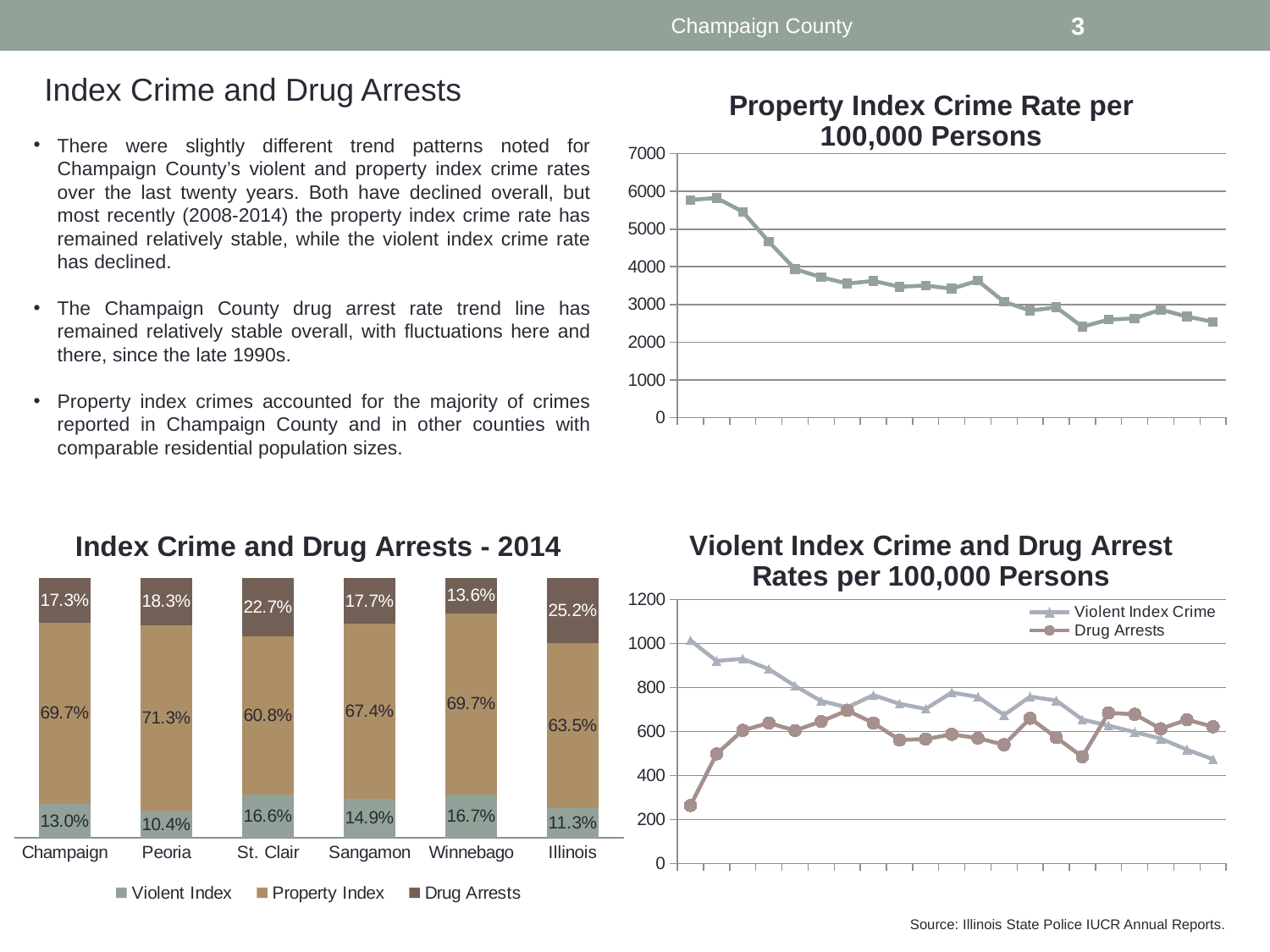

Champaign County
3
Index Crime and Drug Arrests

### Chart: Property Index Crime Rate per 100,000 Persons

| Category |  |
|---|---|
| 1994 | 5774.9 |
| 1995 | 5827.3 |
| 1996 | 5461.8 |
| 1997 | 4663.0 |
| 1998 | 3939.0 |
| 1999 | 3723.4 |
| 2000 | 3554.8 |
| 2001 | 3623.4 |
| 2002 | 3469.6000000000004 |
| 2003 | 3500.8 |
| 2004 | 3417.5 |
| 2005 | 3628.9 |
| 2006 | 3072.1000000000004 |
| 2007 | 2837.0 |
| 2008 | 2923.1000000000004 |
| 2009 | 2408.9 |
| 2010 | 2597.6000000000004 |
| 2011 | 2630.4 |
| 2012 | 2863.6 |
| 2013 | 2676.9 |
| 2014 | 2540.0 |
There were slightly different trend patterns noted for Champaign County’s violent and property index crime rates over the last twenty years. Both have declined overall, but most recently (2008-2014) the property index crime rate has remained relatively stable, while the violent index crime rate has declined.

The Champaign County drug arrest rate trend line has remained relatively stable overall, with fluctuations here and there, since the late 1990s.

Property index crimes accounted for the majority of crimes reported in Champaign County and in other counties with comparable residential population sizes.

### Chart: Index Crime and Drug Arrests - 2014

| Category | Violent Index | Property Index | Drug Arrests |
|---|---|---|---|
| Champaign | 0.12989936440677965 | 0.6966366525423728 | 0.17346398305084745 |
| Peoria | 0.10356437942644839 | 0.7132241959828167 | 0.18321142459073494 |
| St. Clair | 0.1655043197668367 | 0.6076818986155927 | 0.22681378161757051 |
| Sangamon | 0.1488921101677366 | 0.6741561399875751 | 0.17695174984468834 |
| Winnebago | 0.1669975565058033 | 0.6965485644471594 | 0.13645387904703726 |
| Illinois | 0.1130299111183366 | 0.6347820179025092 | 0.2521880709791542 |

### Chart: Violent Index Crime and Drug Arrest Rates per 100,000 Persons

| Category |  |  |
|---|---|---|
| 1994 | 1014.3 | 263.4 |
| 1995 | 921.0 | 498.0 |
| 1996 | 930.7999999999998 | 605.0 |
| 1997 | 883.7 | 638.7 |
| 1998 | 807.3 | 604.0 |
| 1999 | 738.9 | 645.9 |
| 2000 | 709.8 | 695.3 |
| 2001 | 765.5 | 638.5999999999999 |
| 2002 | 725.8000000000001 | 561.3 |
| 2003 | 702.7 | 565.3 |
| 2004 | 777.1999999999999 | 586.9 |
| 2005 | 757.4 | 569.6 |
| 2006 | 674.9 | 539.6 |
| 2007 | 758.8000000000001 | 660.0999999999999 |
| 2008 | 741.0 | 572.4000000000001 |
| 2009 | 654.1 | 485.0 |
| 2010 | 626.5 | 684.5 |
| 2011 | 597.0 | 678.2 |
| 2012 | 567.2 | 612.2 |
| 2013 | 517.1 | 653.2 |
| 2014 | 473.7 | 621.4000000000001 |
Source: Illinois State Police IUCR Annual Reports.